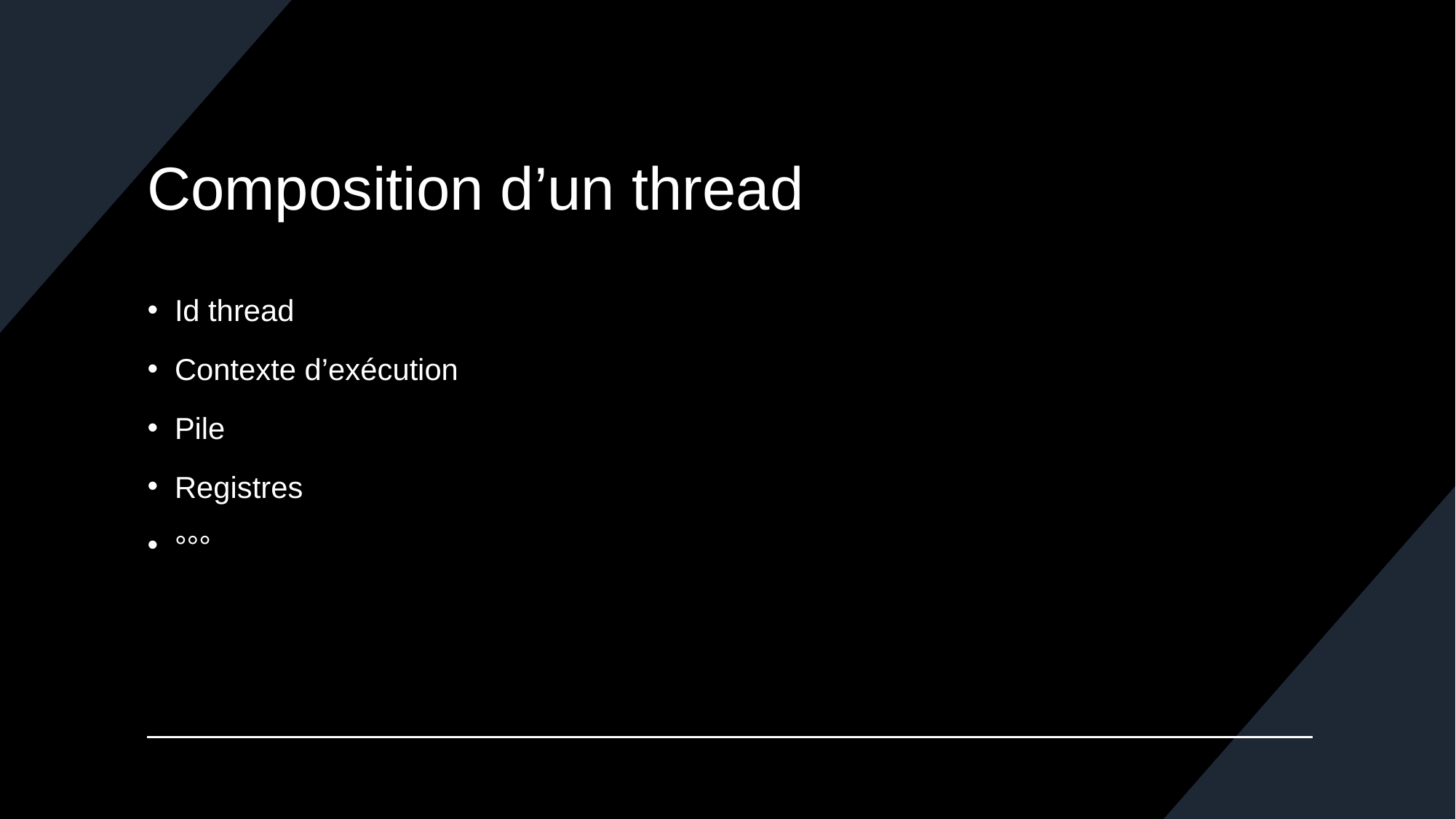

# Composition d’un thread
Id thread
Contexte d’exécution
Pile
Registres
°°°